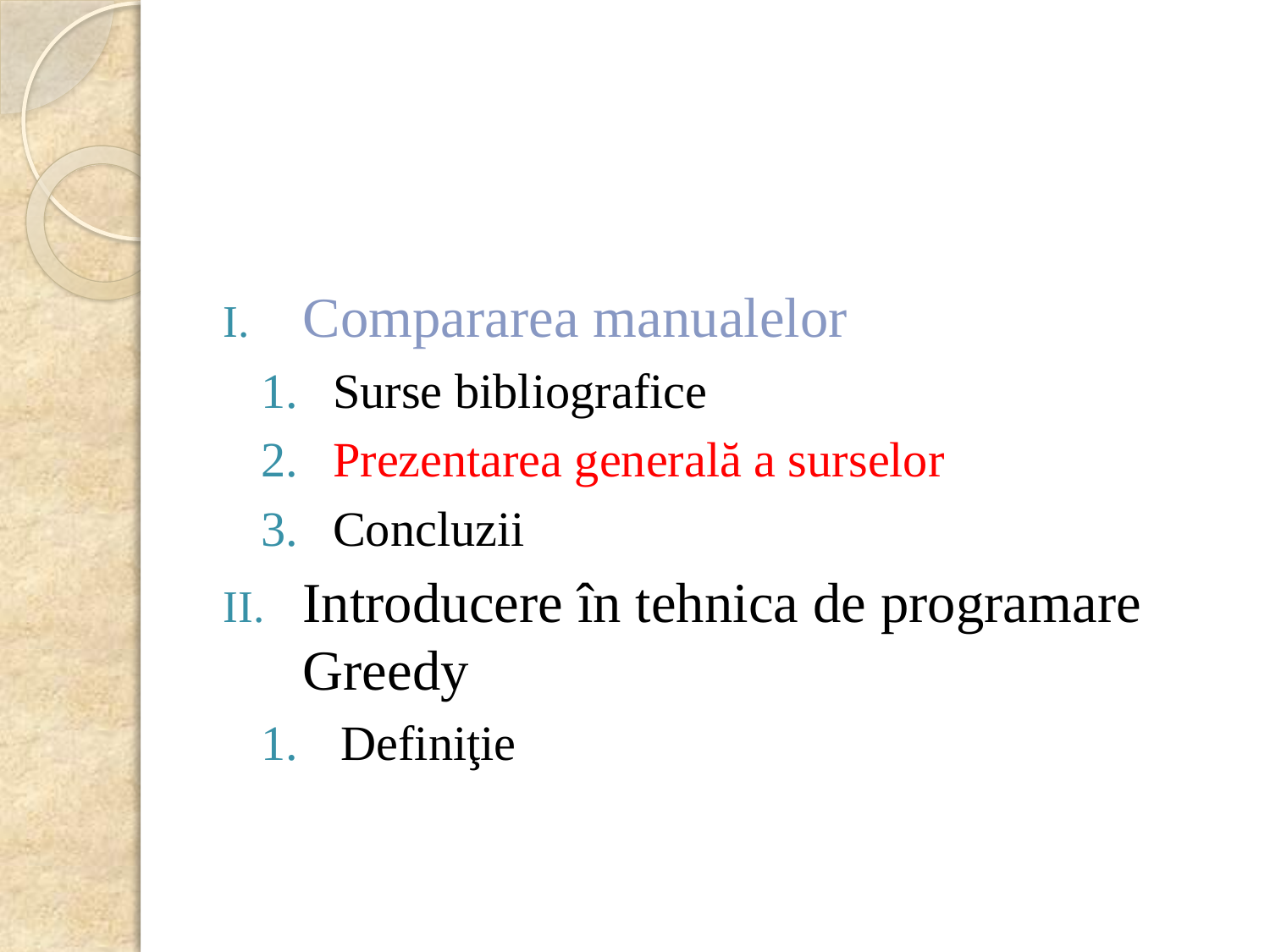

Compararea manualelor
Surse bibliografice
Prezentarea generală a surselor
Concluzii
Introducere în tehnica de programare Greedy
Definiţie